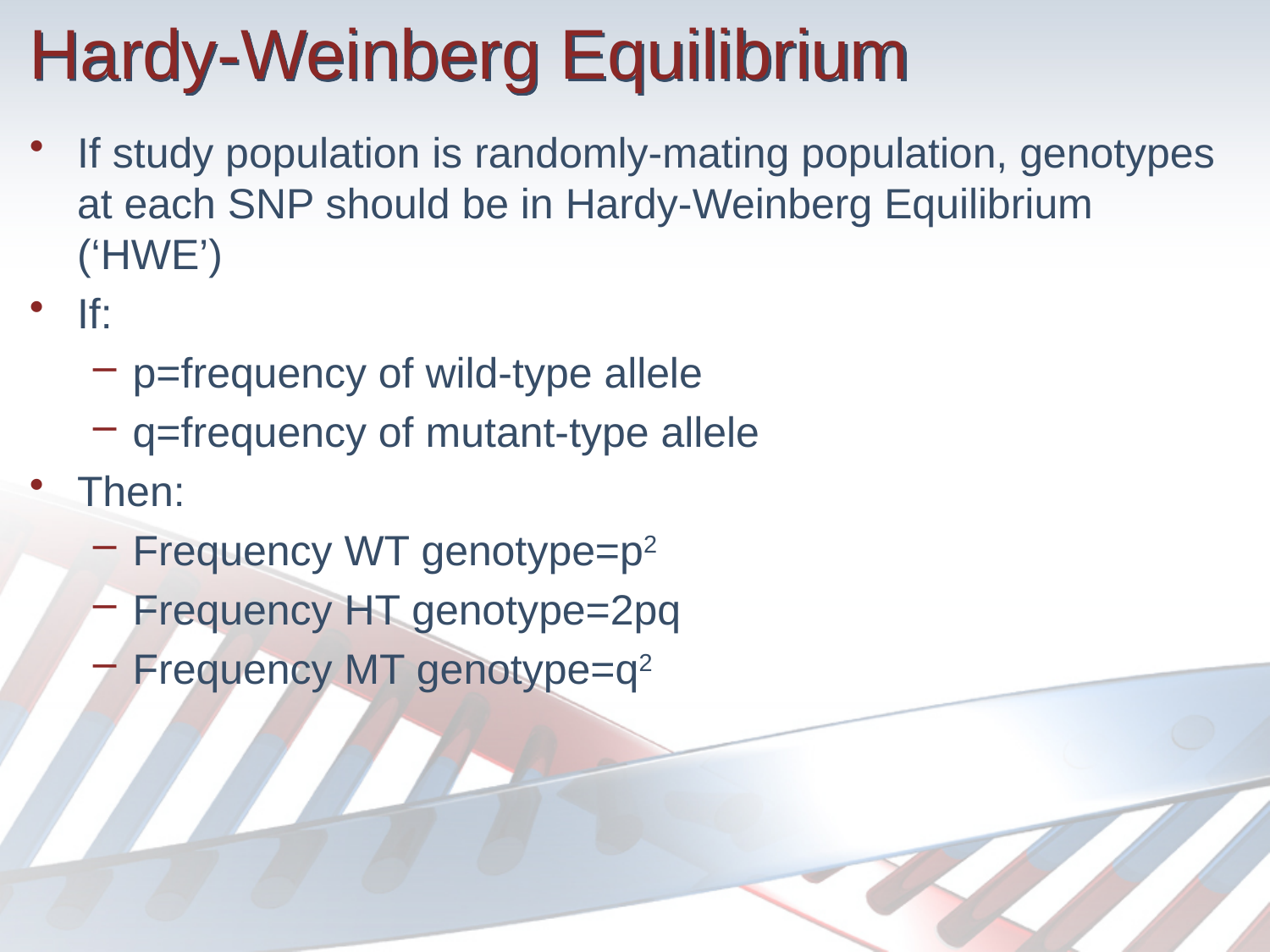

# Hardy-Weinberg Equilibrium
If study population is randomly-mating population, genotypes at each SNP should be in Hardy-Weinberg Equilibrium (‘HWE’)
If:
p=frequency of wild-type allele
q=frequency of mutant-type allele
Then:
Frequency WT genotype=p2
Frequency HT genotype=2pq
Frequency MT genotype=q2